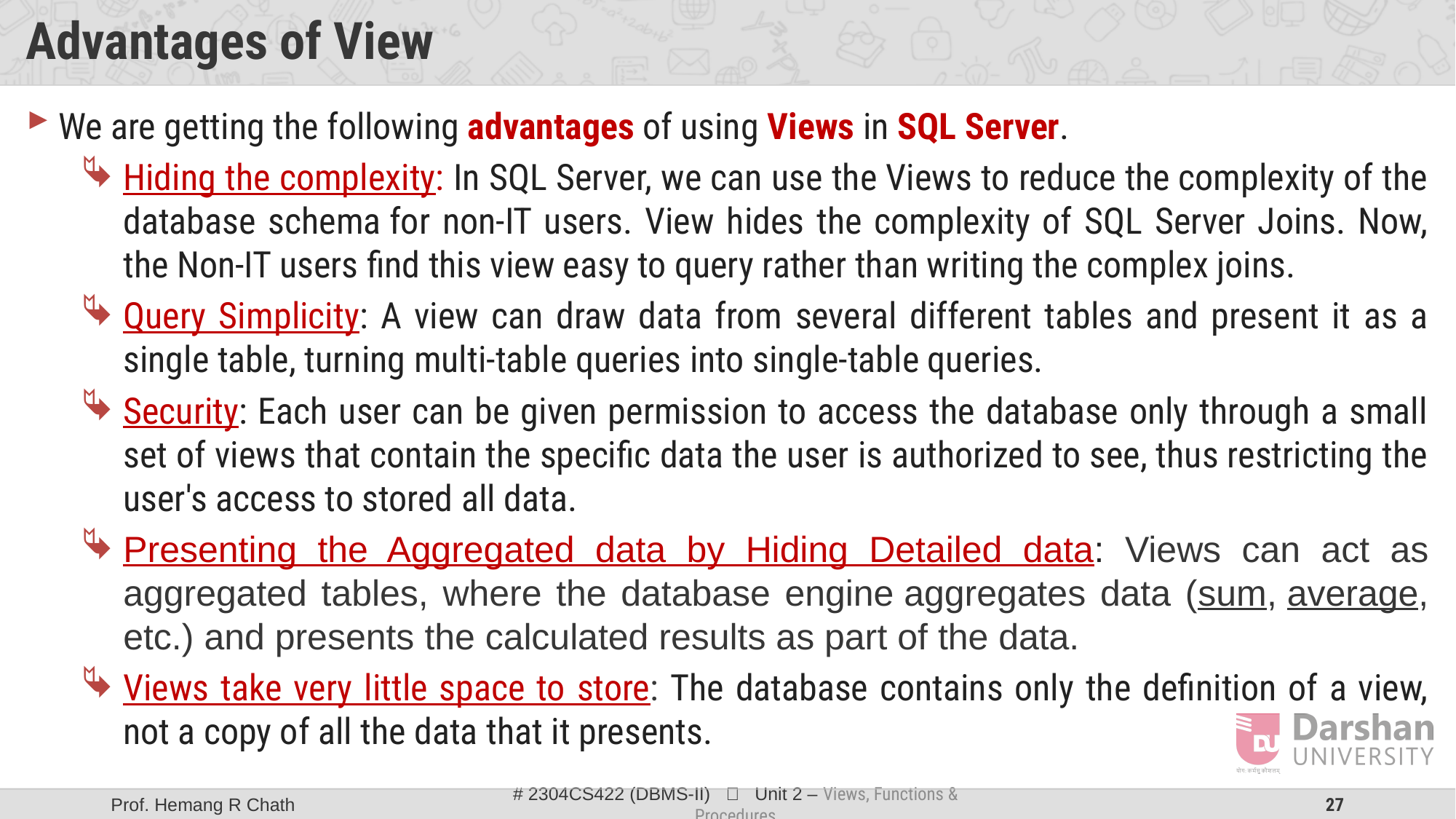

# Advantages of View
We are getting the following advantages of using Views in SQL Server.
Hiding the complexity: In SQL Server, we can use the Views to reduce the complexity of the database schema for non-IT users. View hides the complexity of SQL Server Joins. Now, the Non-IT users find this view easy to query rather than writing the complex joins.
Query Simplicity: A view can draw data from several different tables and present it as a single table, turning multi-table queries into single-table queries.
Security: Each user can be given permission to access the database only through a small set of views that contain the specific data the user is authorized to see, thus restricting the user's access to stored all data.
Presenting the Aggregated data by Hiding Detailed data: Views can act as aggregated tables, where the database engine aggregates data (sum, average, etc.) and presents the calculated results as part of the data.
Views take very little space to store: The database contains only the definition of a view, not a copy of all the data that it presents.